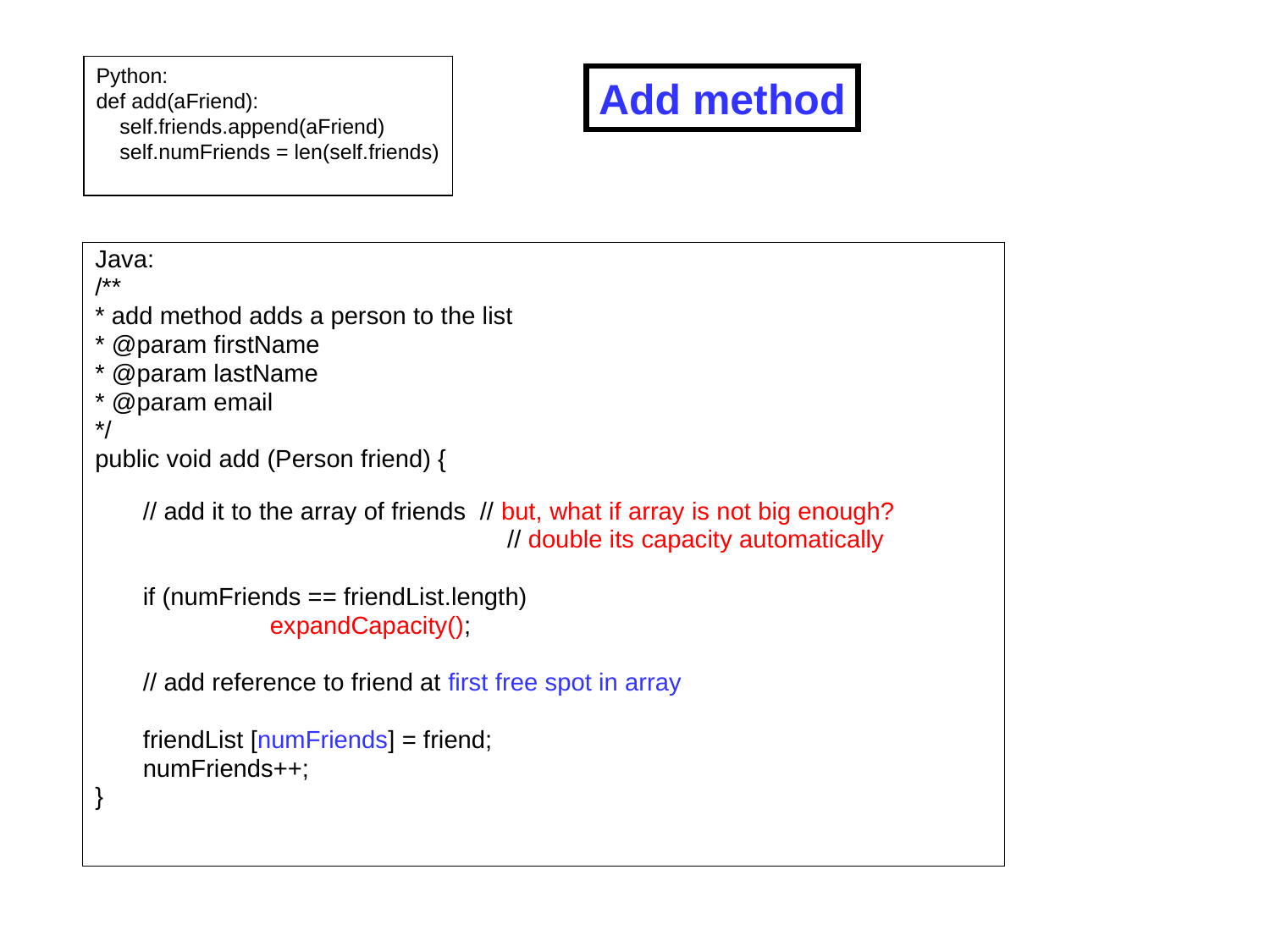

Python:
def add(aFriend):
    self.friends.append(aFriend)
    self.numFriends = len(self.friends)
Add method
Java:
/**
* add method adds a person to the list
* @param firstName
* @param lastName
* @param email
*/
public void add (Person friend) {
	// add it to the array of friends  // but, what if array is not big enough?
		                                  // double its capacity automatically

	if (numFriends == friendList.length)
		expandCapacity();

	// add reference to friend at first free spot in array

	friendList [numFriends] = friend;
	numFriends++;
}